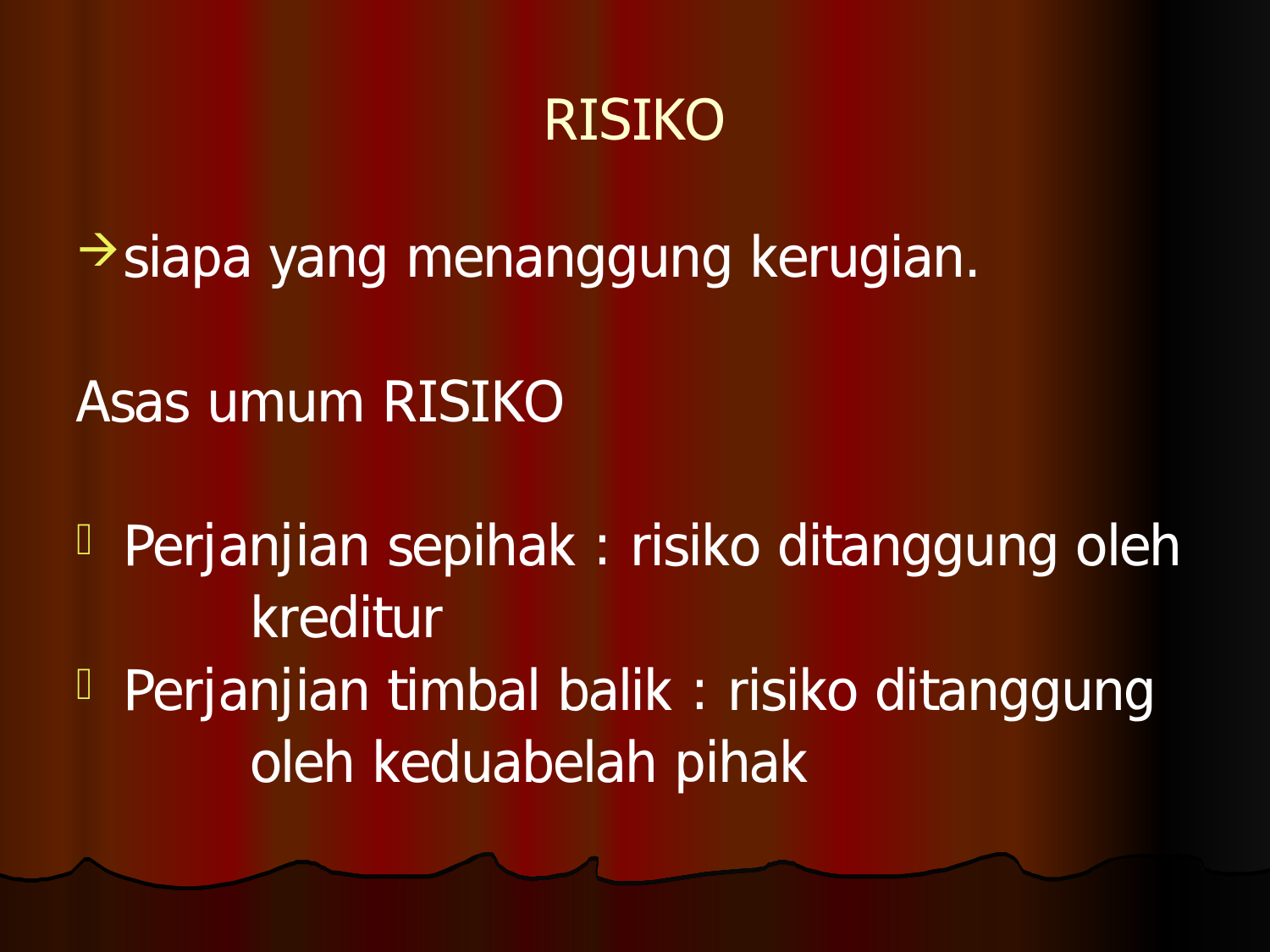

# RISIKO
siapa yang menanggung kerugian.

Asas umum RISIKO

Perjanjian sepihak : risiko ditanggung oleh
		kreditur
Perjanjian timbal balik : risiko ditanggung
		oleh keduabelah pihak